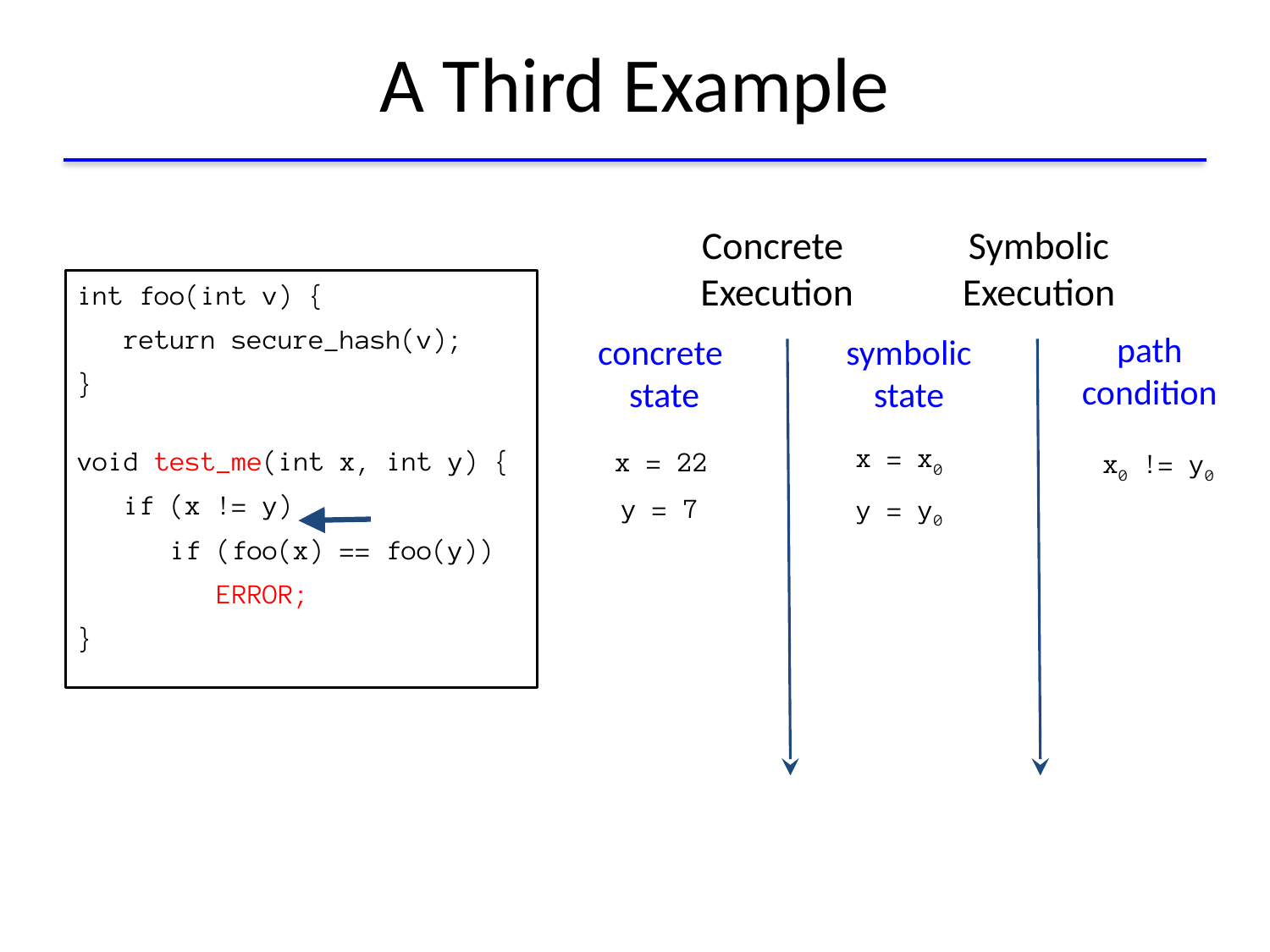

# A Third Example
Concrete
Execution
Symbolic
Execution
int foo(int v) {
   return secure_hash(v);
}
void test_me(int x, int y) {
   if (x != y)
      if (foo(x) == foo(y))
         ERROR;
}
path
condition
concrete
state
symbolic
state
x = x0

y = y0
   x = 22

   y = 7

x0 != y0